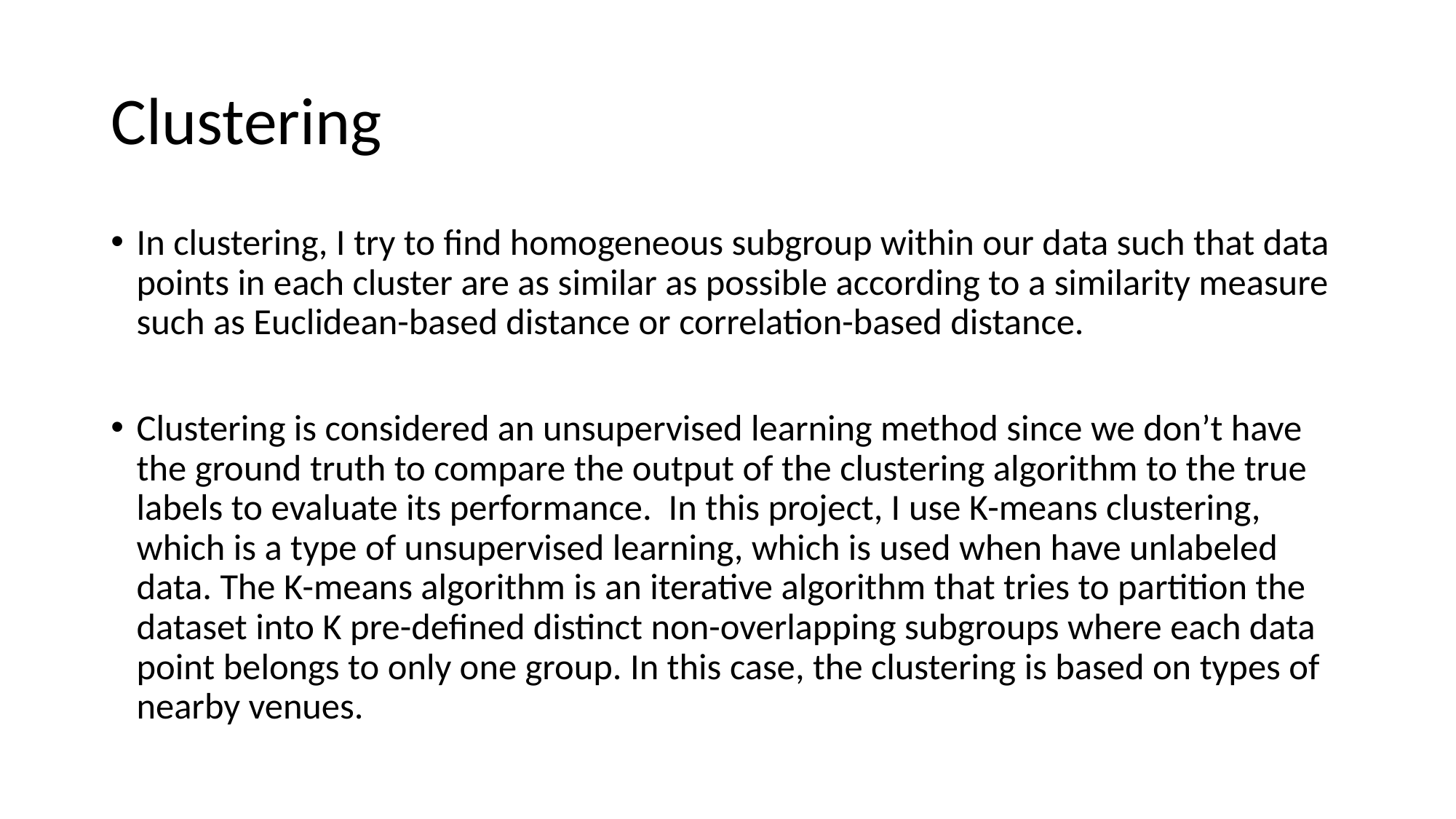

# Clustering
In clustering, I try to find homogeneous subgroup within our data such that data points in each cluster are as similar as possible according to a similarity measure such as Euclidean-based distance or correlation-based distance.

Clustering is considered an unsupervised learning method since we don’t have the ground truth to compare the output of the clustering algorithm to the true labels to evaluate its performance.  In this project, I use K-means clustering, which is a type of unsupervised learning, which is used when have unlabeled data. The K-means algorithm is an iterative algorithm that tries to partition the dataset into K pre-defined distinct non-overlapping subgroups where each data point belongs to only one group. In this case, the clustering is based on types of nearby venues.